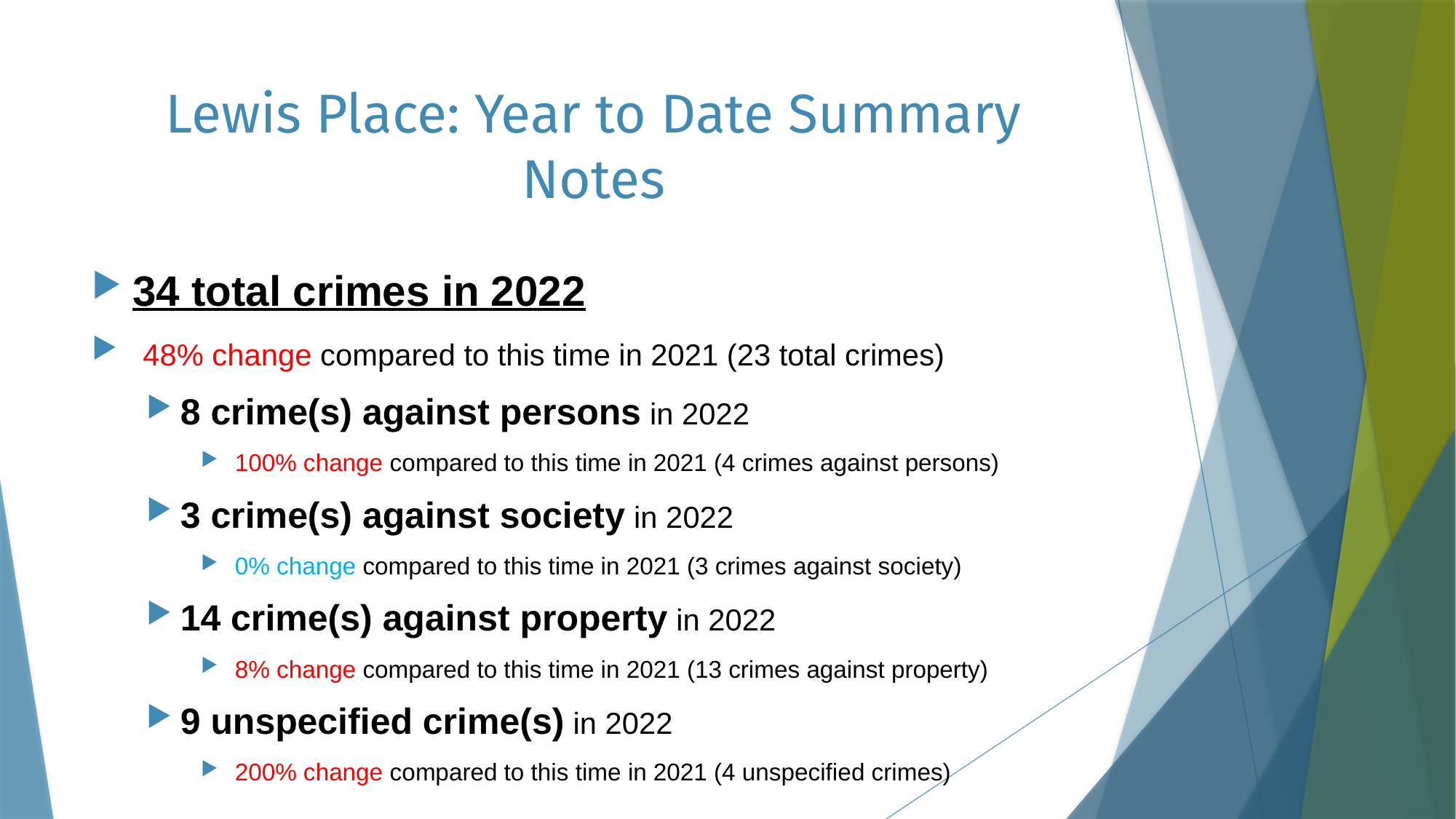

# Lewis Place: Year to Date Summary Notes
34 total crimes in 2022
 48% change compared to this time in 2021 (23 total crimes)
8 crime(s) against persons in 2022
 100% change compared to this time in 2021 (4 crimes against persons)
3 crime(s) against society in 2022
 0% change compared to this time in 2021 (3 crimes against society)
14 crime(s) against property in 2022
 8% change compared to this time in 2021 (13 crimes against property)
9 unspecified crime(s) in 2022
 200% change compared to this time in 2021 (4 unspecified crimes)